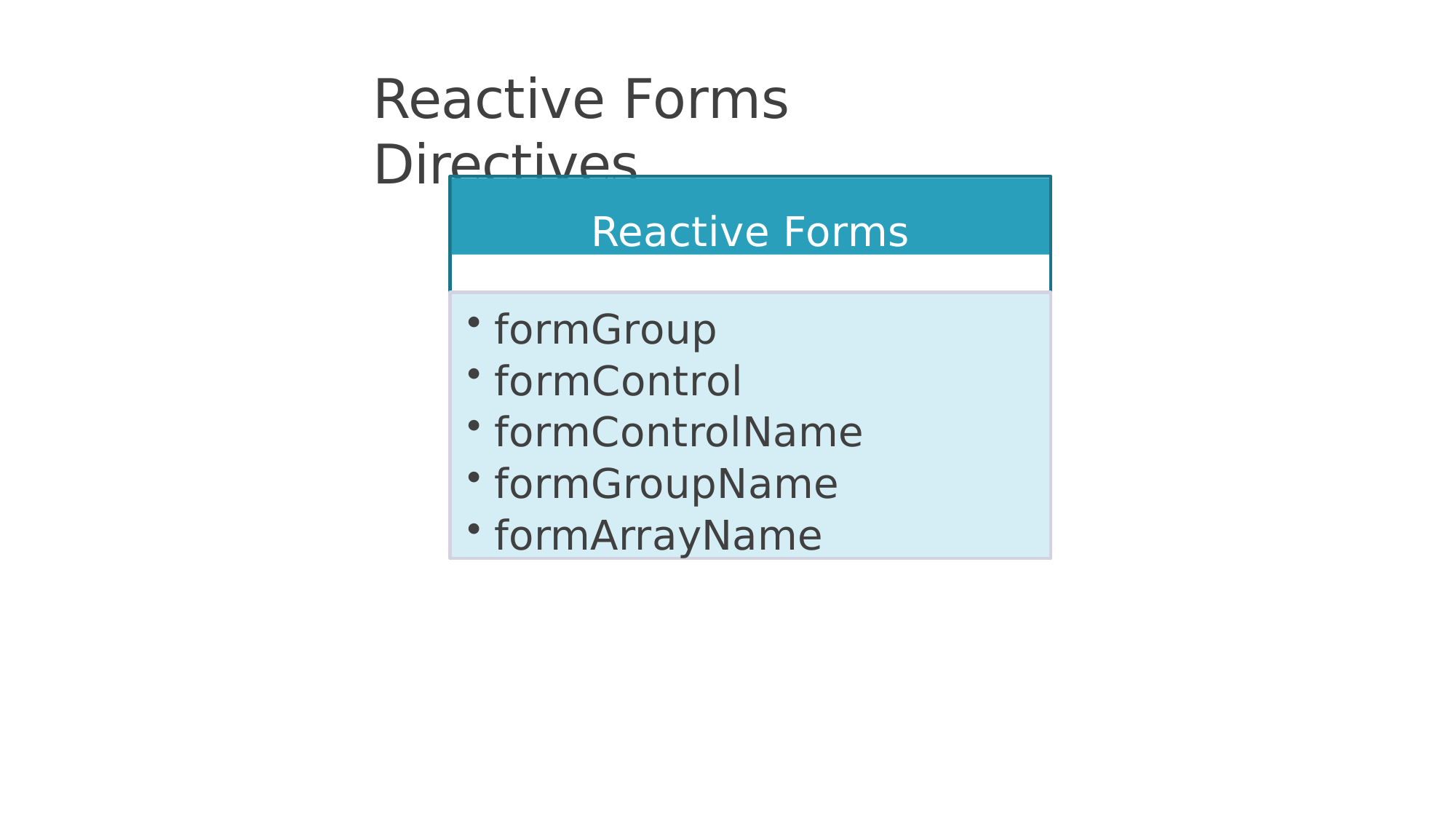

# Reactive Forms Directives

Reactive Forms
formGroup
formControl
formControlName
formGroupName
formArrayName
11